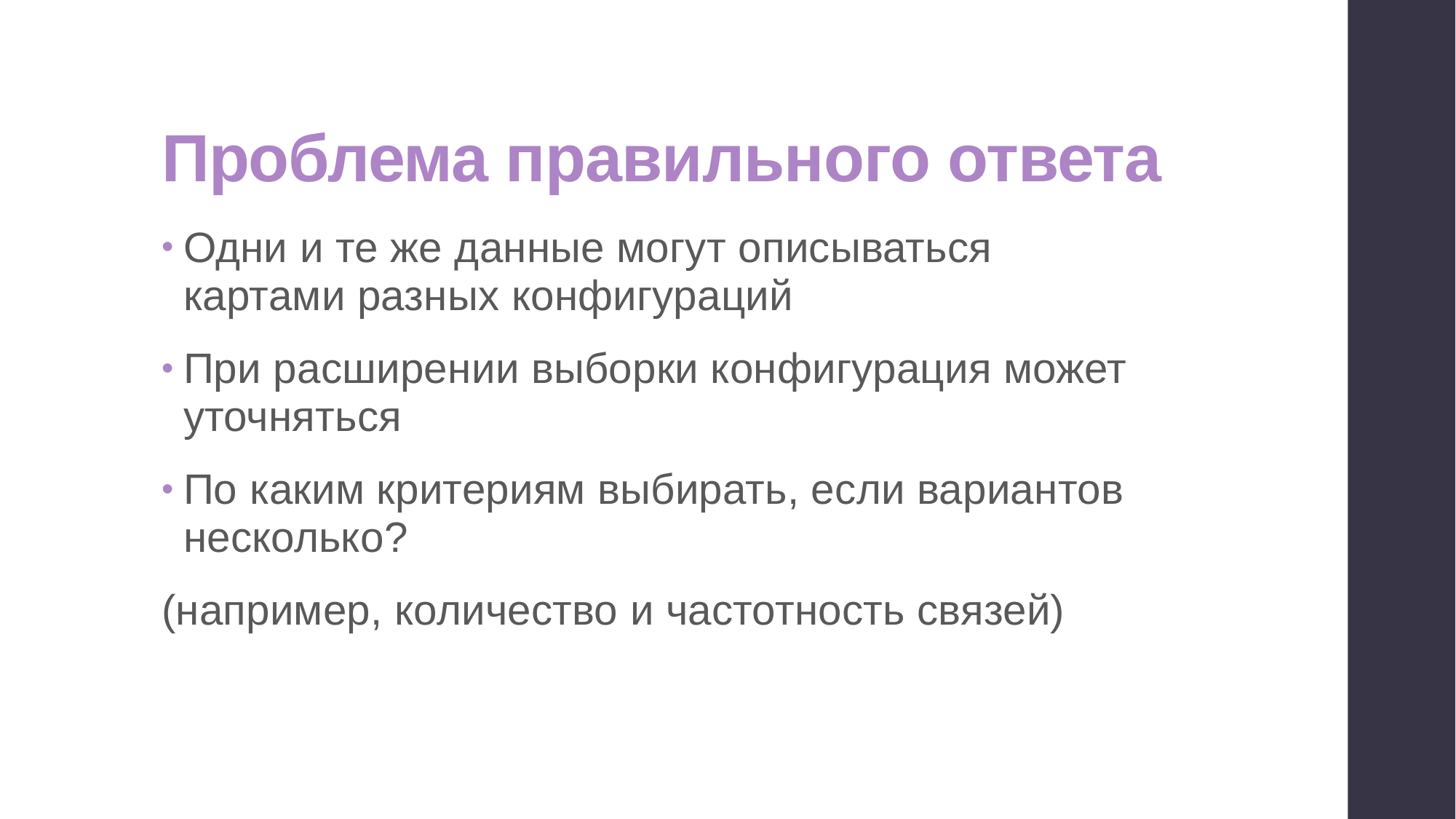

# Проблема правильного ответа
Одни и те же данные могут описываться картами разных конфигураций
При расширении выборки конфигурация может уточняться
По каким критериям выбирать, если вариантов несколько?
(например, количество и частотность связей)